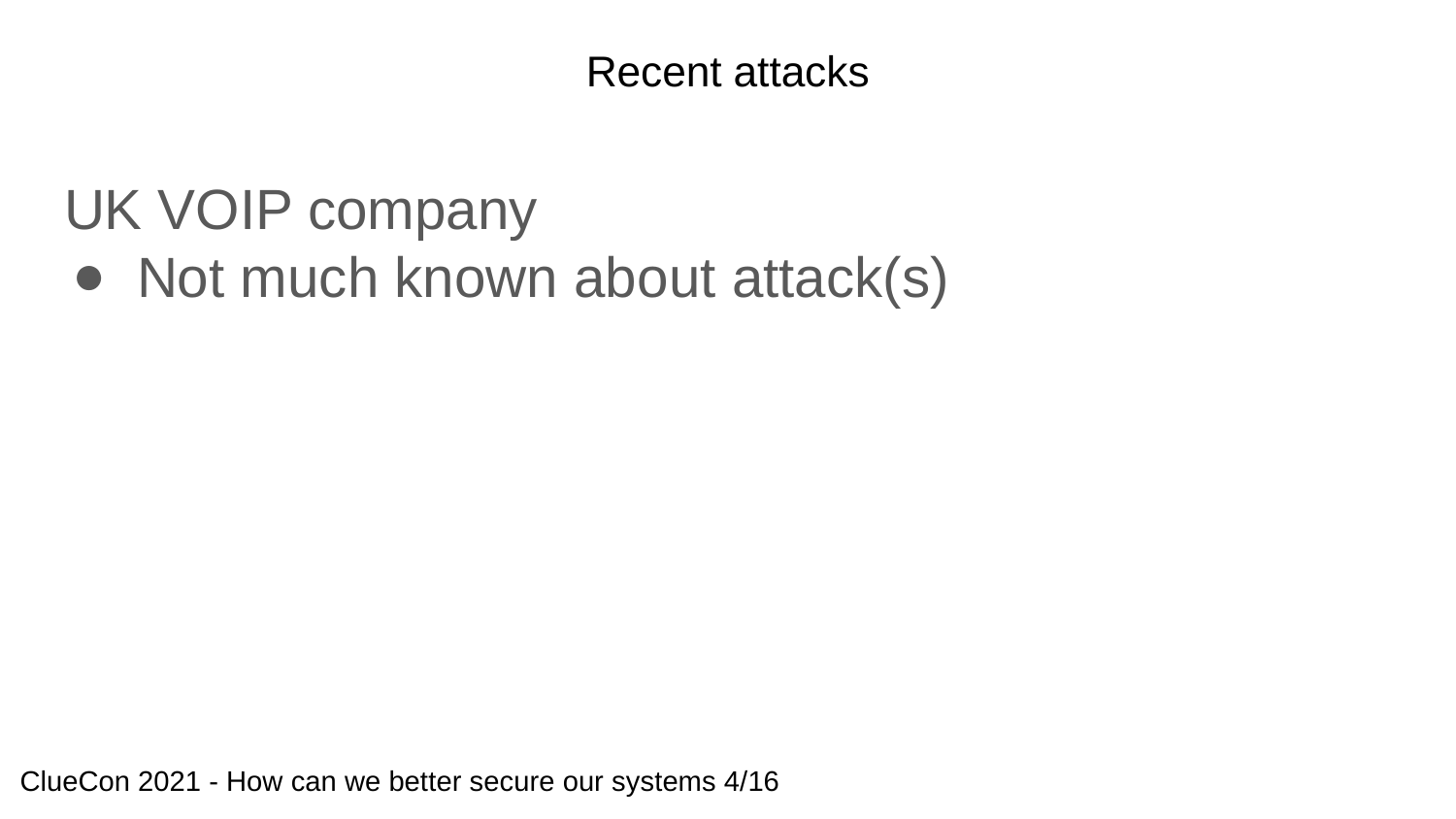

# Recent attacks
UK VOIP company
Not much known about attack(s)
ClueCon 2021 - How can we better secure our systems 4/16